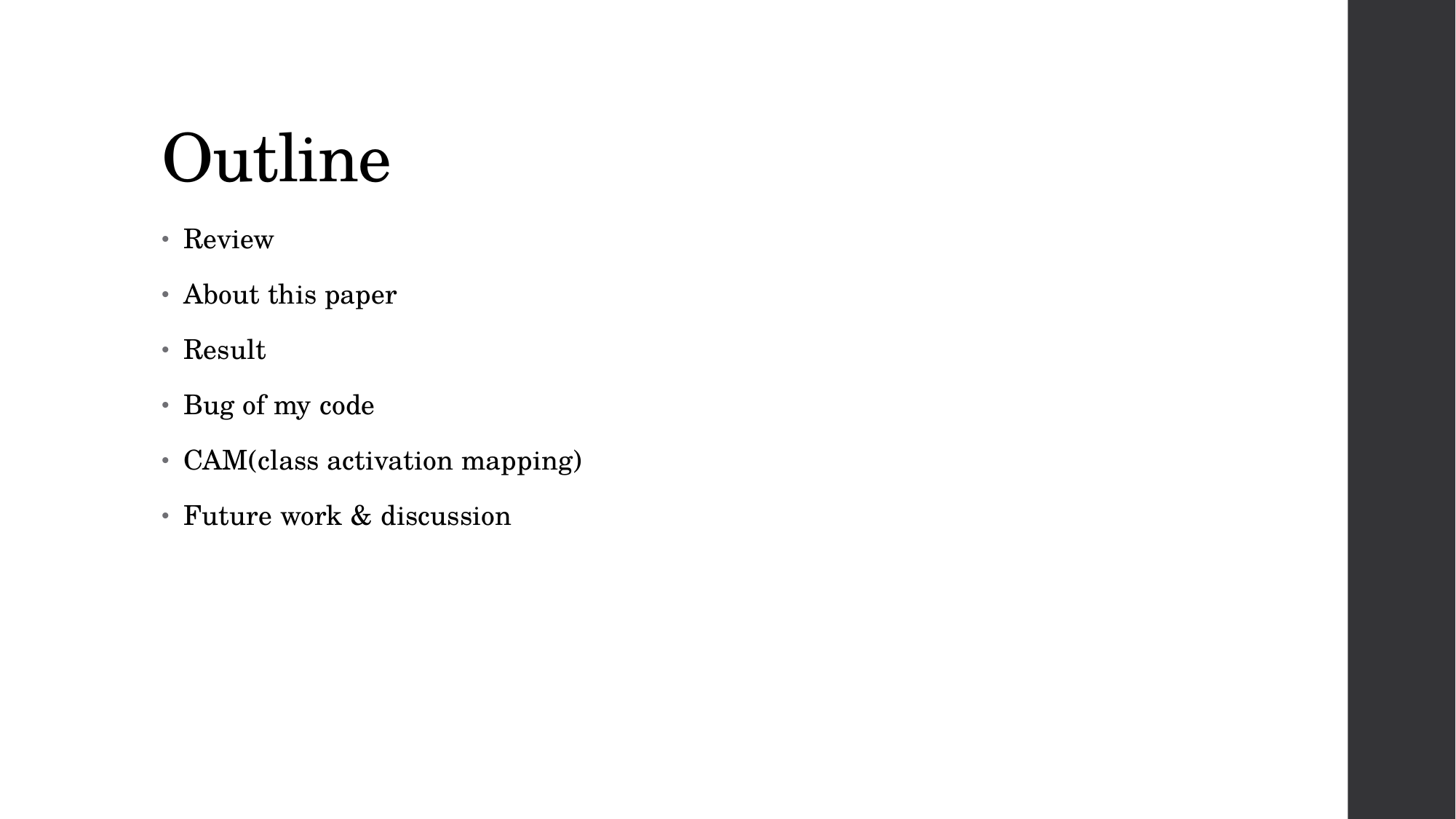

# Outline
Review
About this paper
Result
Bug of my code
CAM(class activation mapping)
Future work & discussion